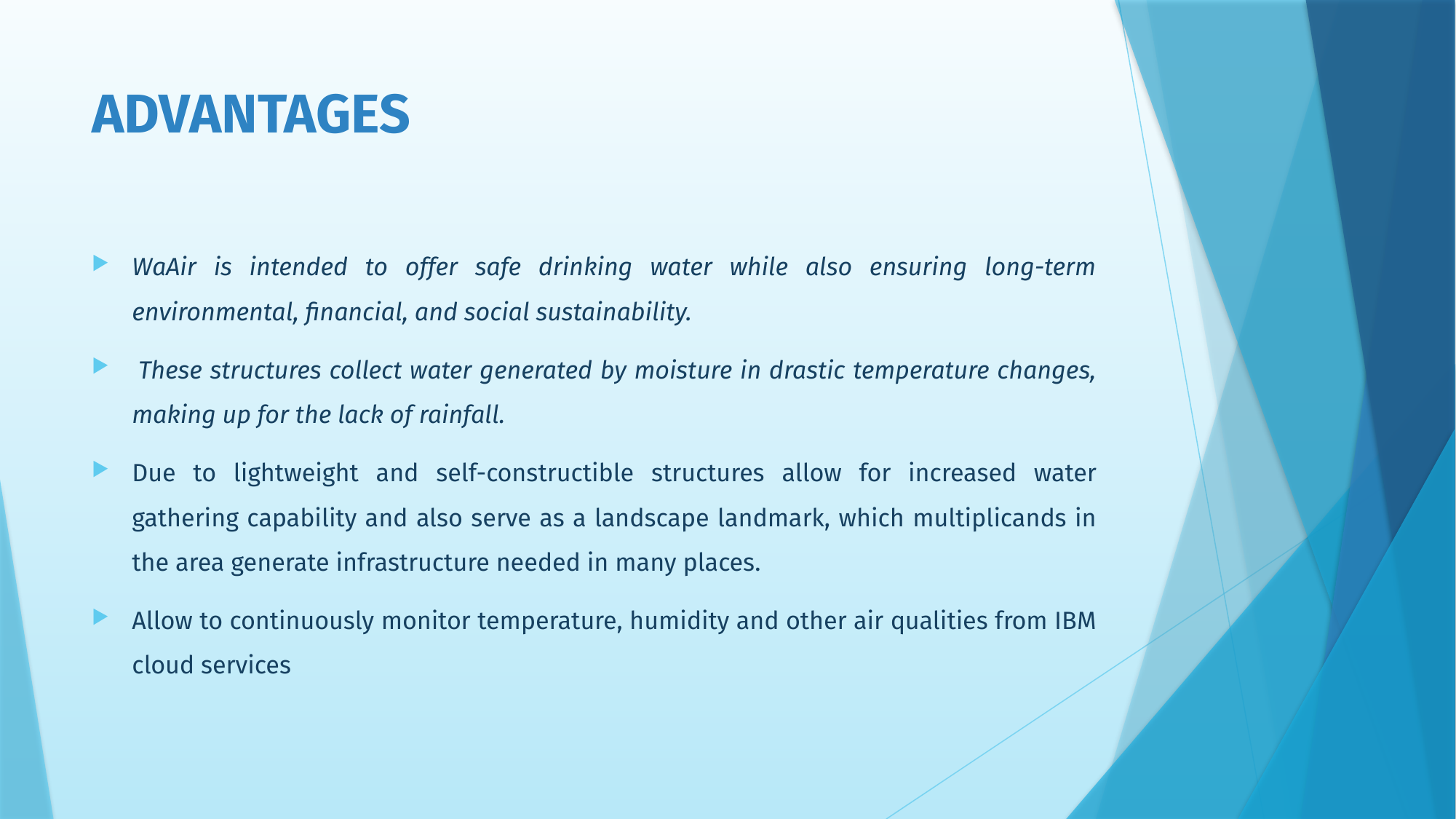

# ADVANTAGES
WaAir is intended to offer safe drinking water while also ensuring long-term environmental, financial, and social sustainability.
 These structures collect water generated by moisture in drastic temperature changes, making up for the lack of rainfall.
Due to lightweight and self-constructible structures allow for increased water gathering capability and also serve as a landscape landmark, which multiplicands in the area generate infrastructure needed in many places.
Allow to continuously monitor temperature, humidity and other air qualities from IBM cloud services